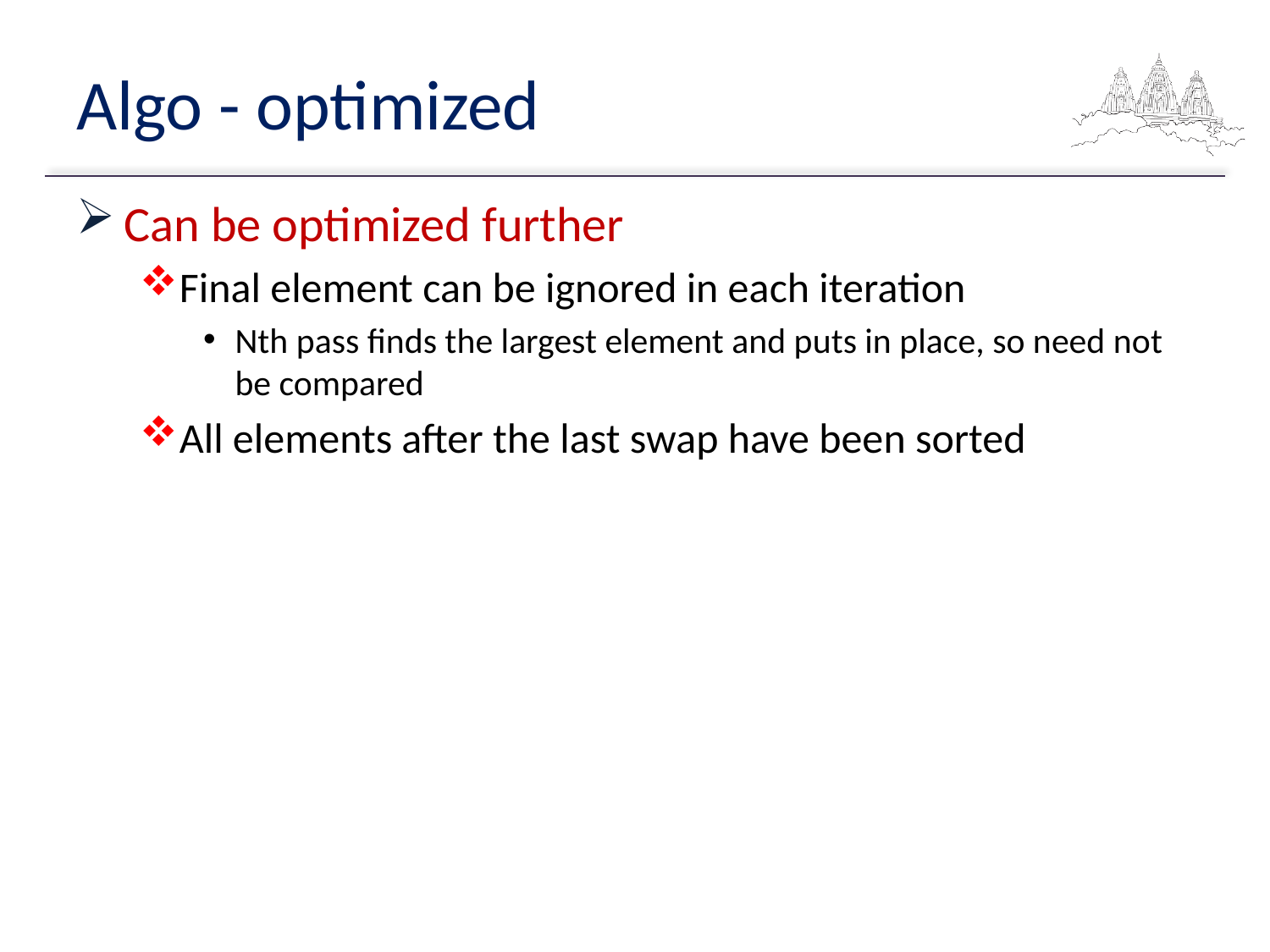

# Algo - optimized
Can be optimized further
Final element can be ignored in each iteration
Nth pass finds the largest element and puts in place, so need not be compared
All elements after the last swap have been sorted